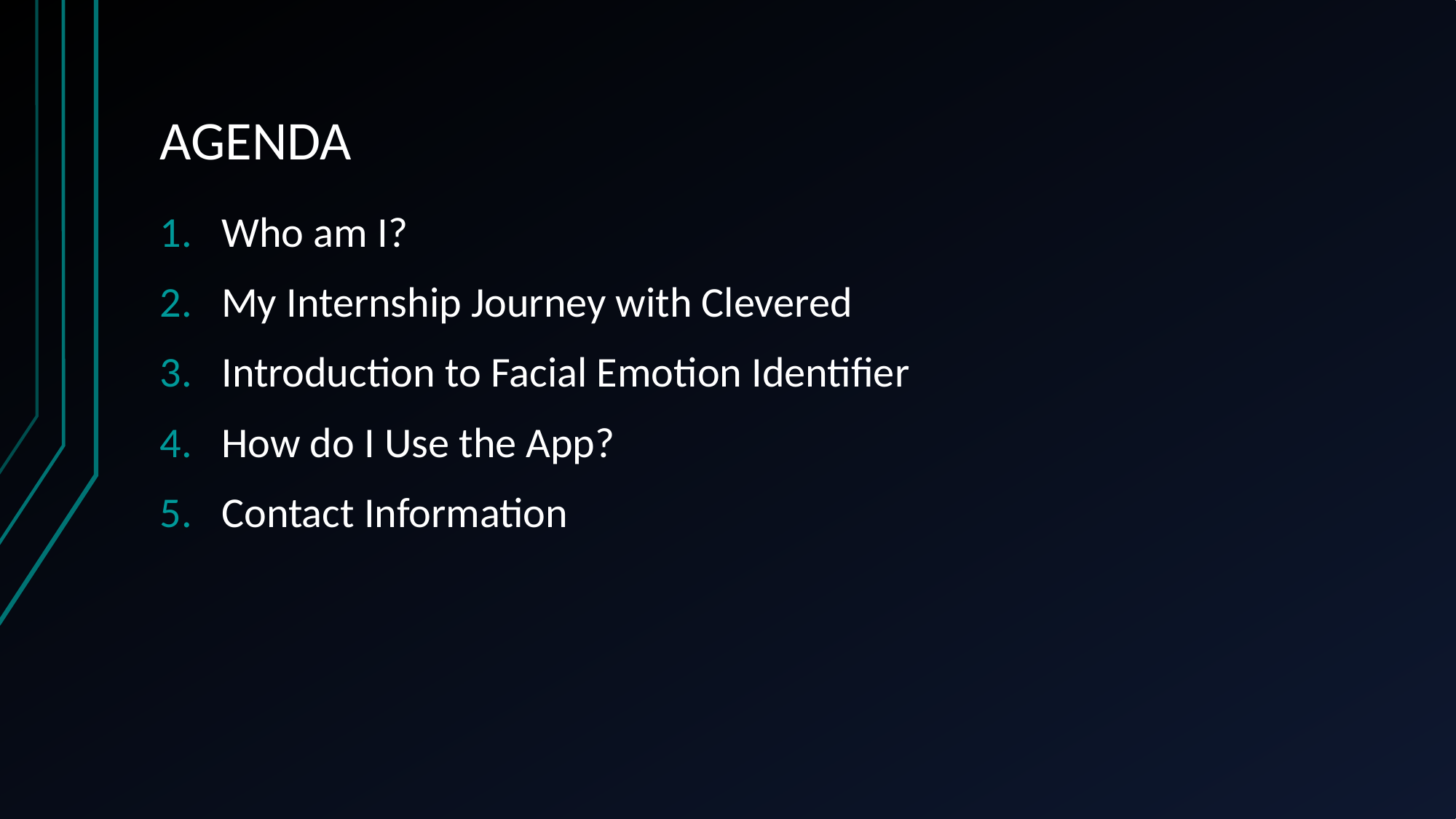

# AGENDA
Who am I?
My Internship Journey with Clevered
Introduction to Facial Emotion Identifier
How do I Use the App?
Contact Information